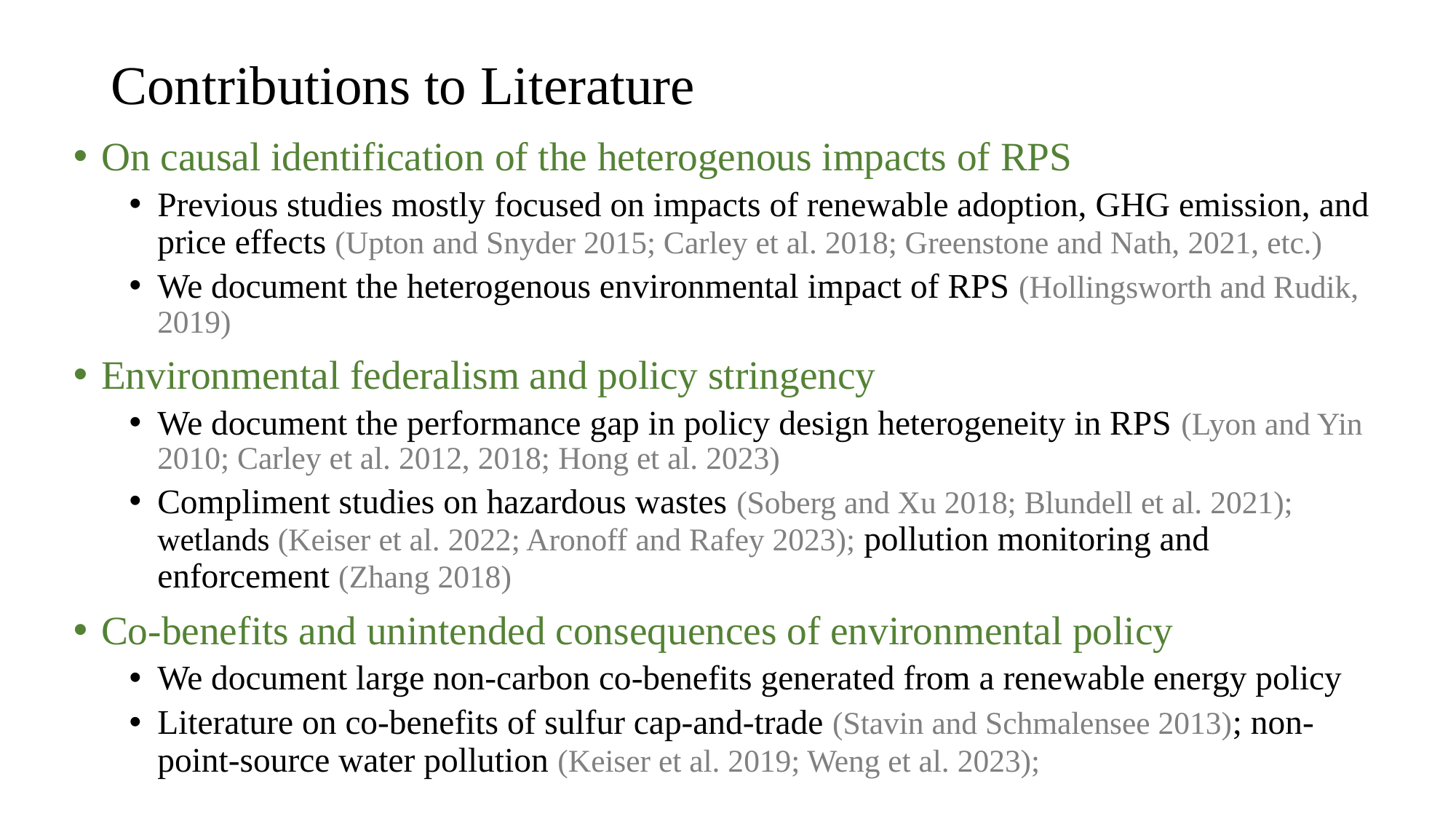

# Contributions to Literature
On causal identification of the heterogenous impacts of RPS
Previous studies mostly focused on impacts of renewable adoption, GHG emission, and price effects (Upton and Snyder 2015; Carley et al. 2018; Greenstone and Nath, 2021, etc.)
We document the heterogenous environmental impact of RPS (Hollingsworth and Rudik, 2019)
Environmental federalism and policy stringency
We document the performance gap in policy design heterogeneity in RPS (Lyon and Yin 2010; Carley et al. 2012, 2018; Hong et al. 2023)
Compliment studies on hazardous wastes (Soberg and Xu 2018; Blundell et al. 2021); wetlands (Keiser et al. 2022; Aronoff and Rafey 2023); pollution monitoring and enforcement (Zhang 2018)
Co-benefits and unintended consequences of environmental policy
We document large non-carbon co-benefits generated from a renewable energy policy
Literature on co-benefits of sulfur cap-and-trade (Stavin and Schmalensee 2013); non-point-source water pollution (Keiser et al. 2019; Weng et al. 2023);